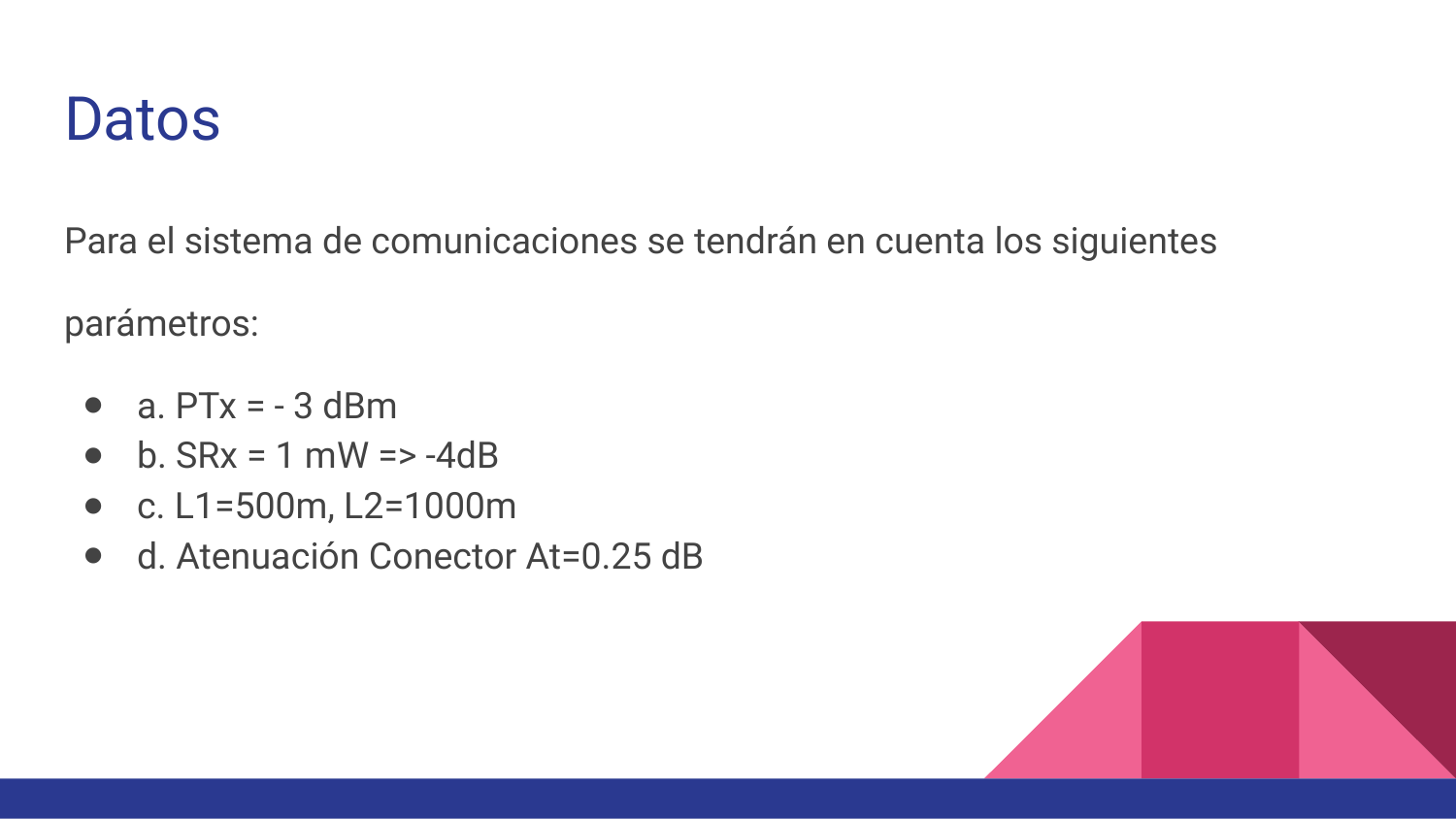

# Datos
Para el sistema de comunicaciones se tendrán en cuenta los siguientes
parámetros:
a. PTx = - 3 dBm
b. SRx = 1 mW => -4dB
c. L1=500m, L2=1000m
d. Atenuación Conector At=0.25 dB